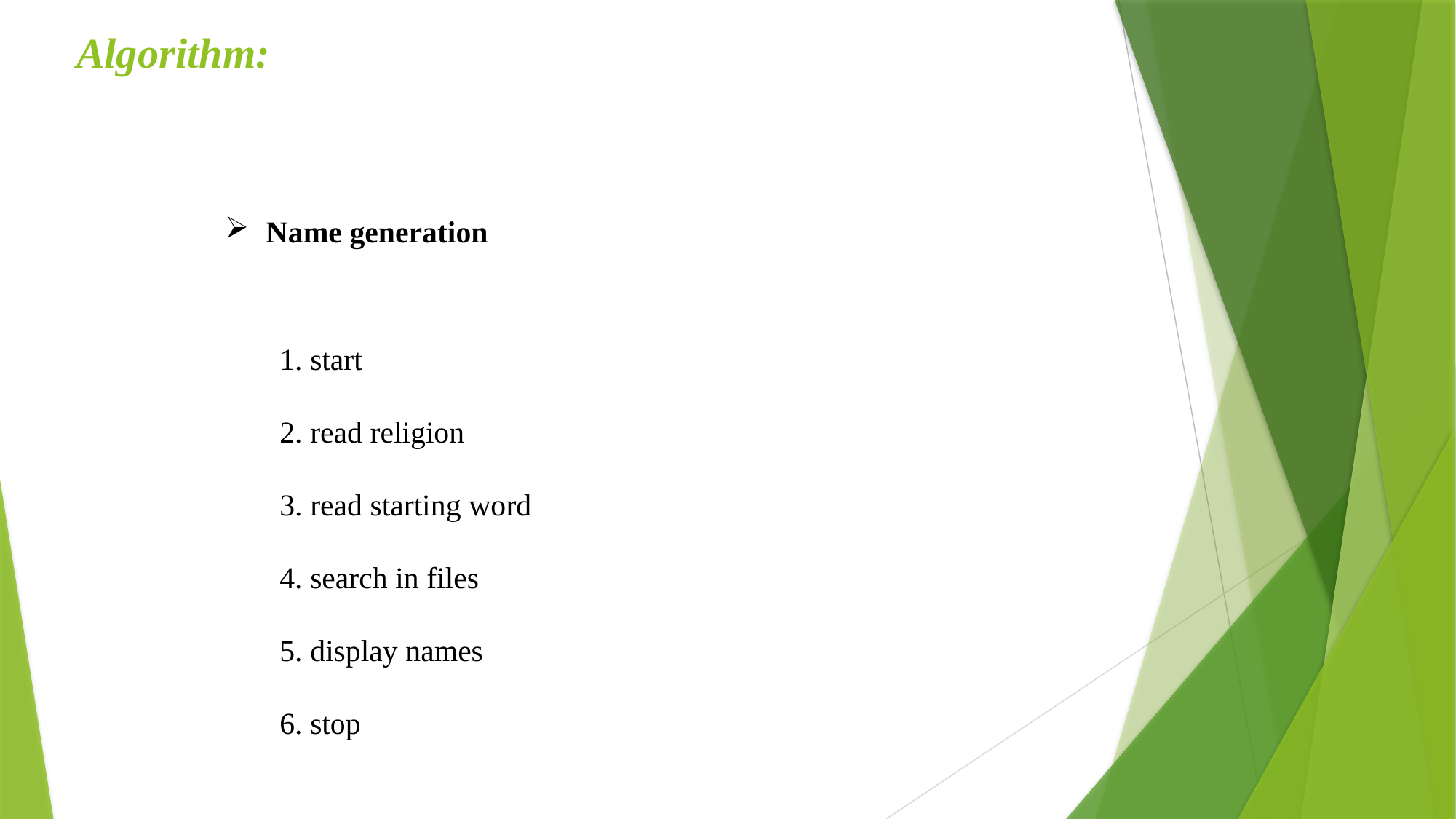

# Algorithm:
Name generation

1. start
2. read religion
3. read starting word
4. search in files
5. display names
6. stop